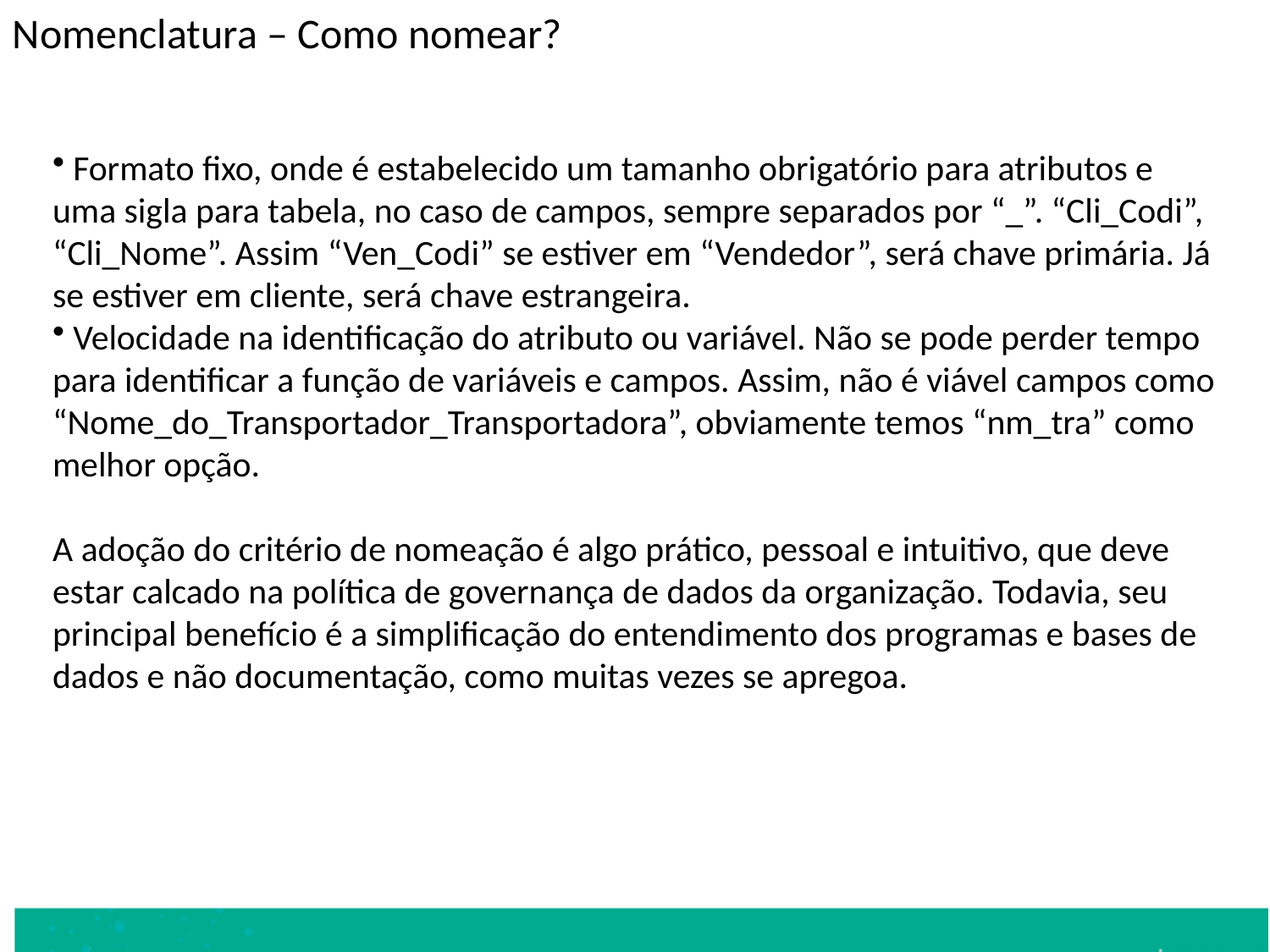

Nomenclatura – Como nomear?
 Formato fixo, onde é estabelecido um tamanho obrigatório para atributos e uma sigla para tabela, no caso de campos, sempre separados por “_”. “Cli_Codi”, “Cli_Nome”. Assim “Ven_Codi” se estiver em “Vendedor”, será chave primária. Já se estiver em cliente, será chave estrangeira.
 Velocidade na identificação do atributo ou variável. Não se pode perder tempo para identificar a função de variáveis e campos. Assim, não é viável campos como “Nome_do_Transportador_Transportadora”, obviamente temos “nm_tra” como melhor opção.

A adoção do critério de nomeação é algo prático, pessoal e intuitivo, que deve estar calcado na política de governança de dados da organização. Todavia, seu principal benefício é a simplificação do entendimento dos programas e bases de dados e não documentação, como muitas vezes se apregoa.